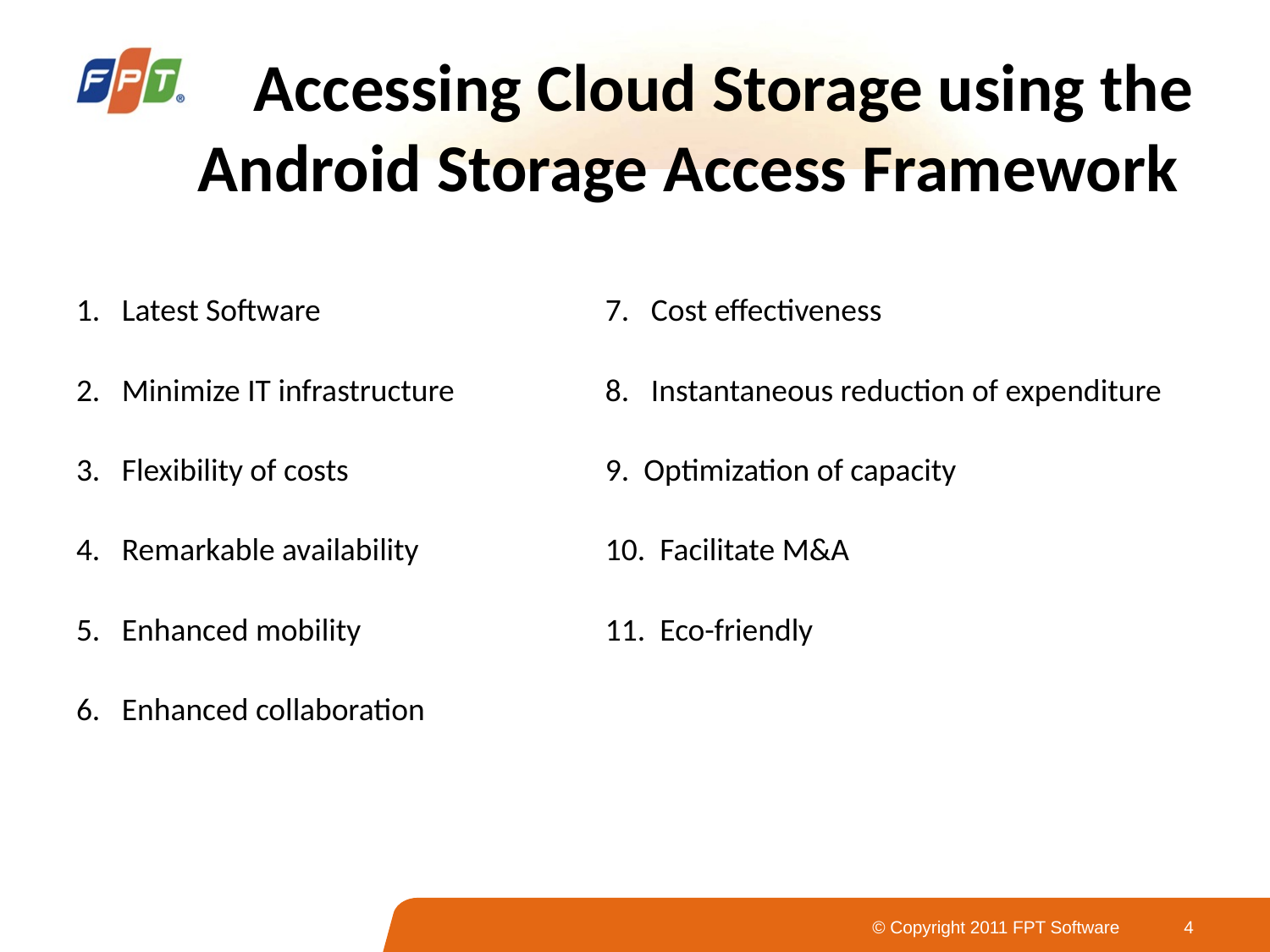

# Accessing Cloud Storage using the Android Storage Access Framework
| 1.   Latest Software 2.   Minimize IT infrastructure 3.   Flexibility of costs 4.   Remarkable availability 5.   Enhanced mobility 6.   Enhanced collaboration | 7.   Cost effectiveness 8.   Instantaneous reduction of expenditure 9.  Optimization of capacity 10.  Facilitate M&A 11.  Eco-friendly |
| --- | --- |